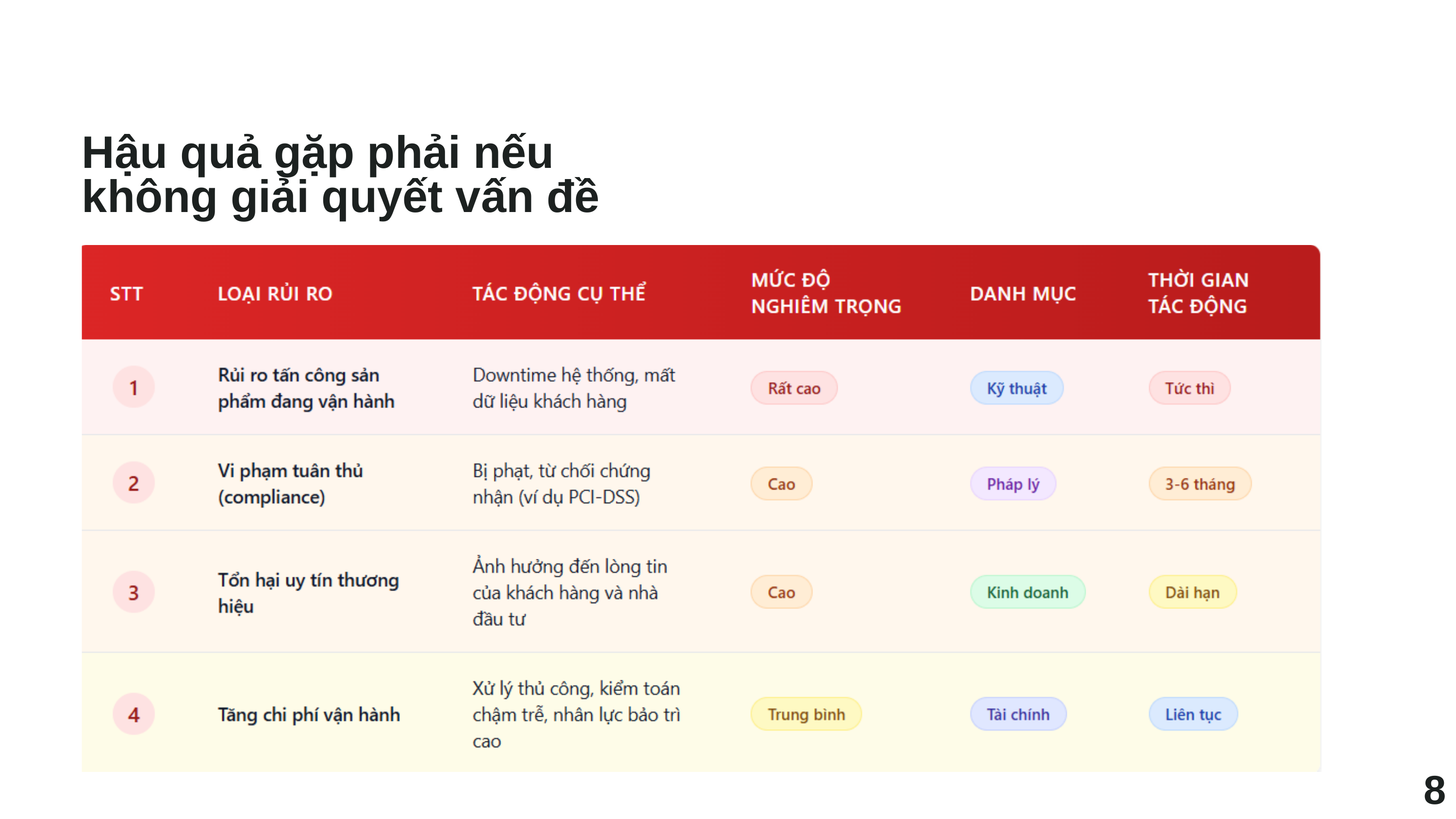

Hậu quả gặp phải nếu không giải quyết vấn đề

8